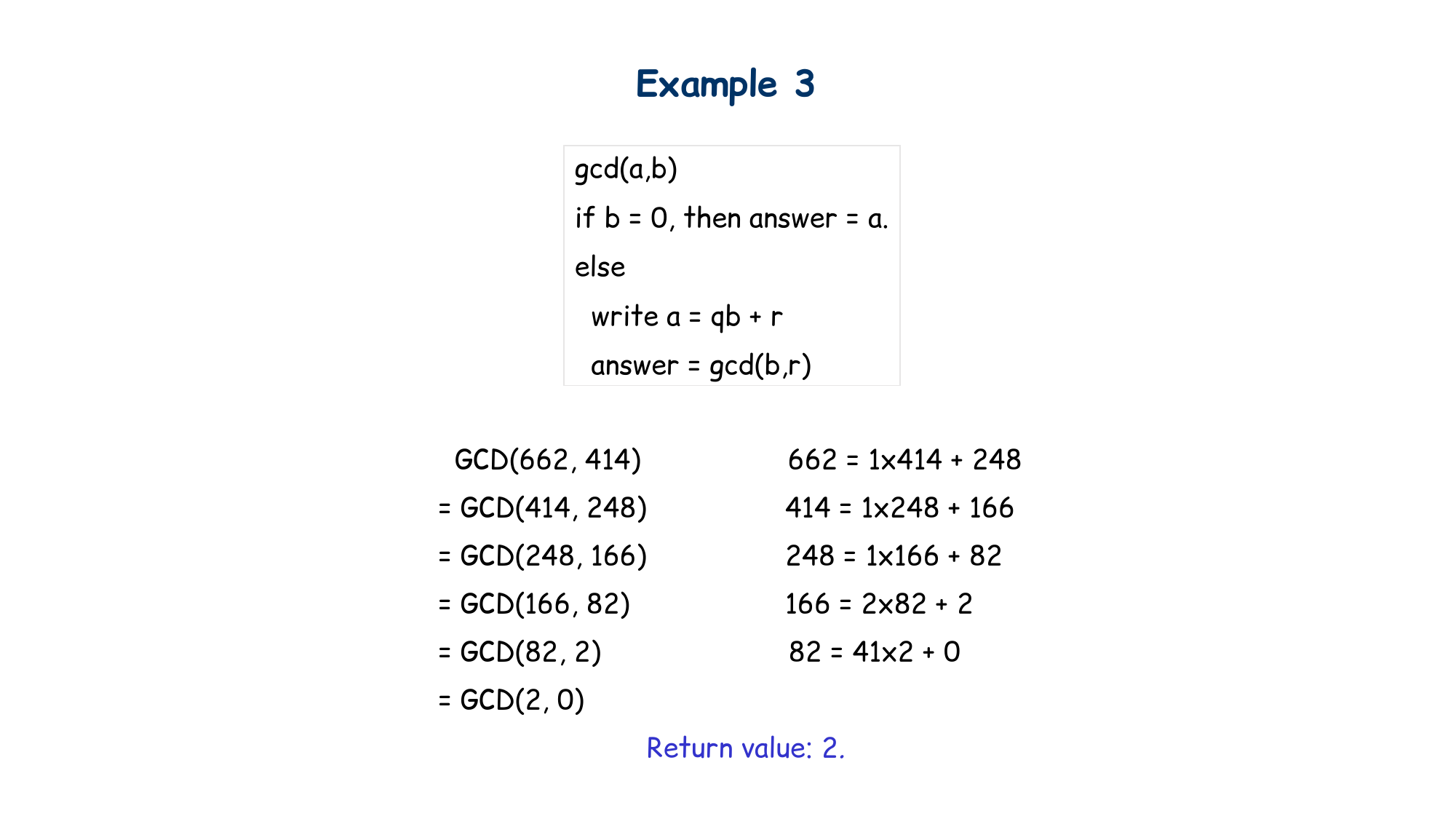

Example 3
gcd(a,b)
if b = 0, then answer = a.
else
  write a = qb + r
  answer = gcd(b,r)
  GCD(662, 414)                  662 = 1x414 + 248
= GCD(414, 248)                 414 = 1x248 + 166
= GCD(248, 166)                 248 = 1x166 + 82
= GCD(166, 82)                   166 = 2x82 + 2
= GCD(82, 2)                       82 = 41x2 + 0
= GCD(2, 0)
Return value: 2.